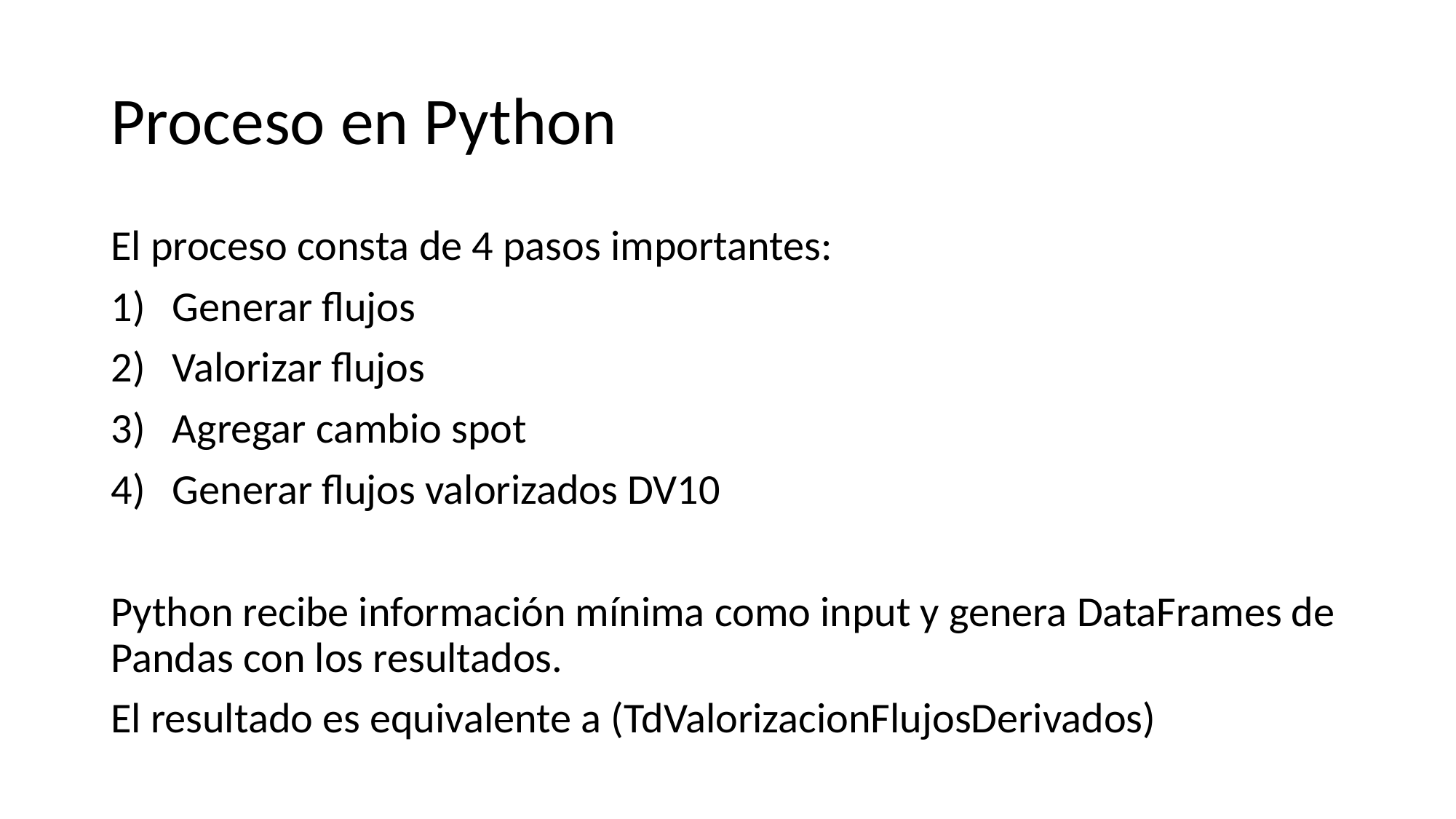

# Proceso en Python
El proceso consta de 4 pasos importantes:
Generar flujos
Valorizar flujos
Agregar cambio spot
Generar flujos valorizados DV10

Python recibe información mínima como input y genera DataFrames de Pandas con los resultados.
El resultado es equivalente a (TdValorizacionFlujosDerivados)